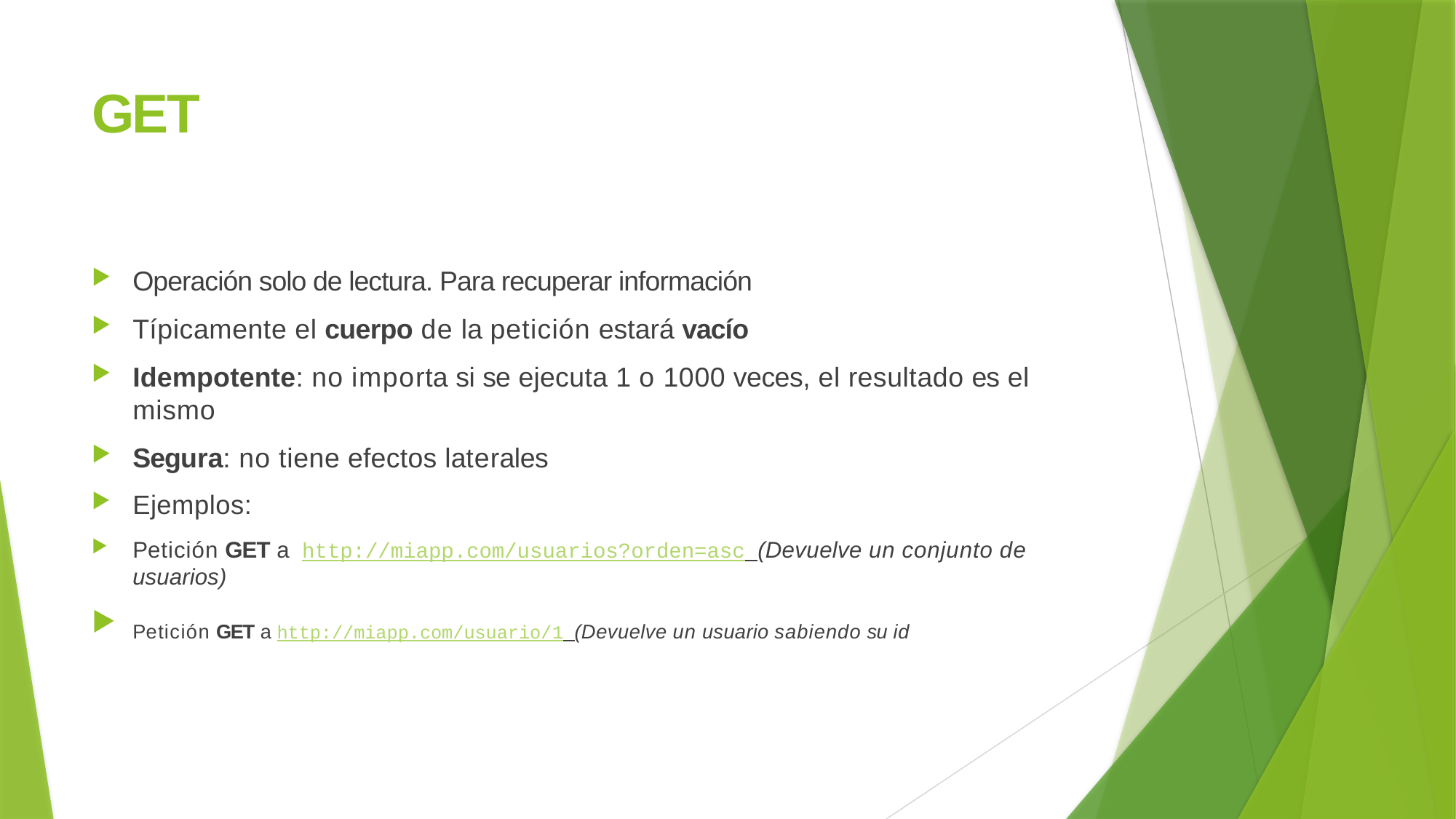

# GET
Operación solo de lectura. Para recuperar información
Típicamente el cuerpo de la petición estará vacío
Idempotente: no importa si se ejecuta 1 o 1000 veces, el resultado es el mismo
Segura: no tiene efectos laterales
Ejemplos:
Petición GET a  http://miapp.com/usuarios?orden=asc (Devuelve un conjunto de usuarios)
Petición GET a http://miapp.com/usuario/1 (Devuelve un usuario sabiendo su id